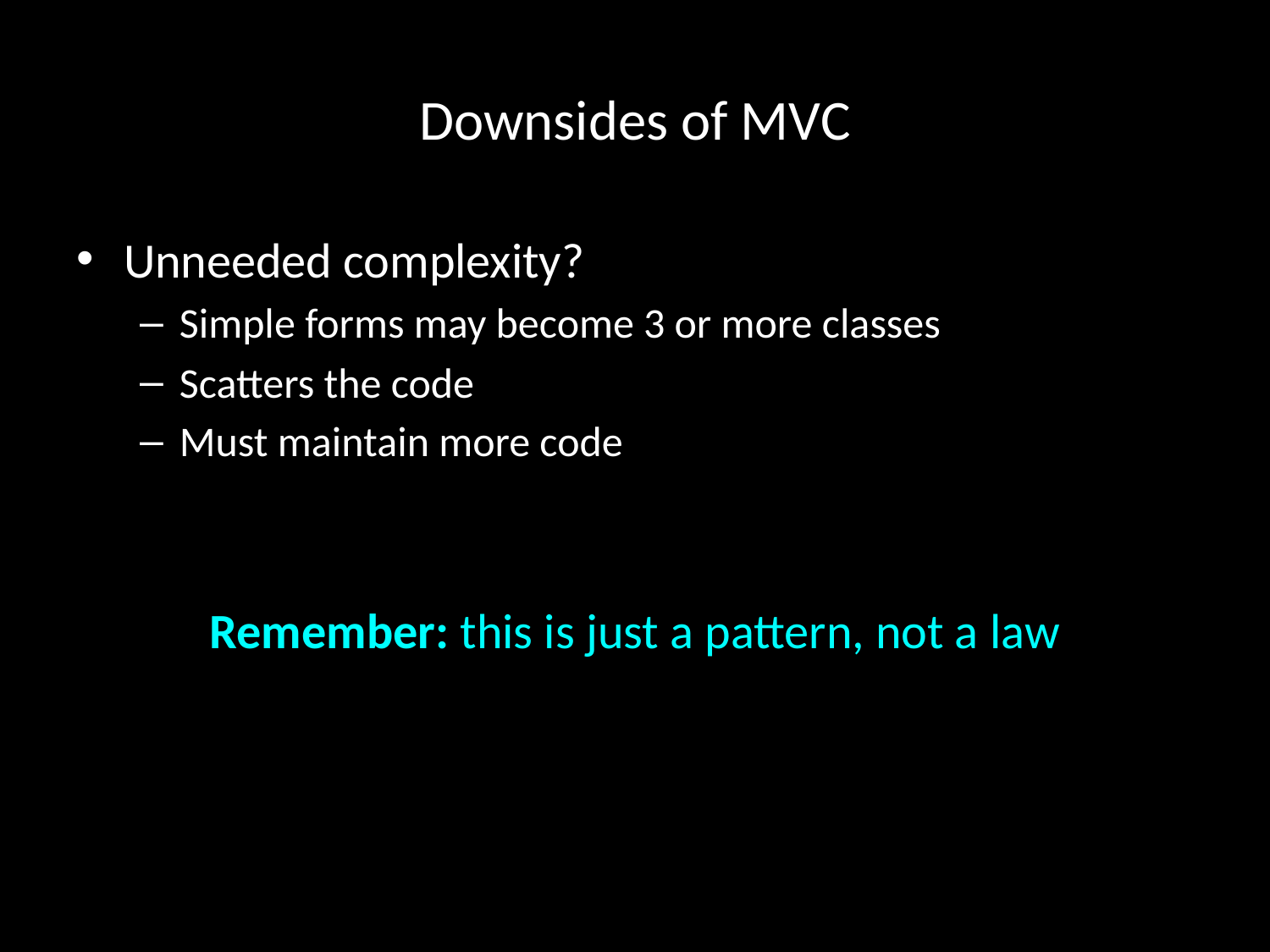

# Downsides of MVC
Unneeded complexity?
Simple forms may become 3 or more classes
Scatters the code
Must maintain more code

Remember: this is just a pattern, not a law